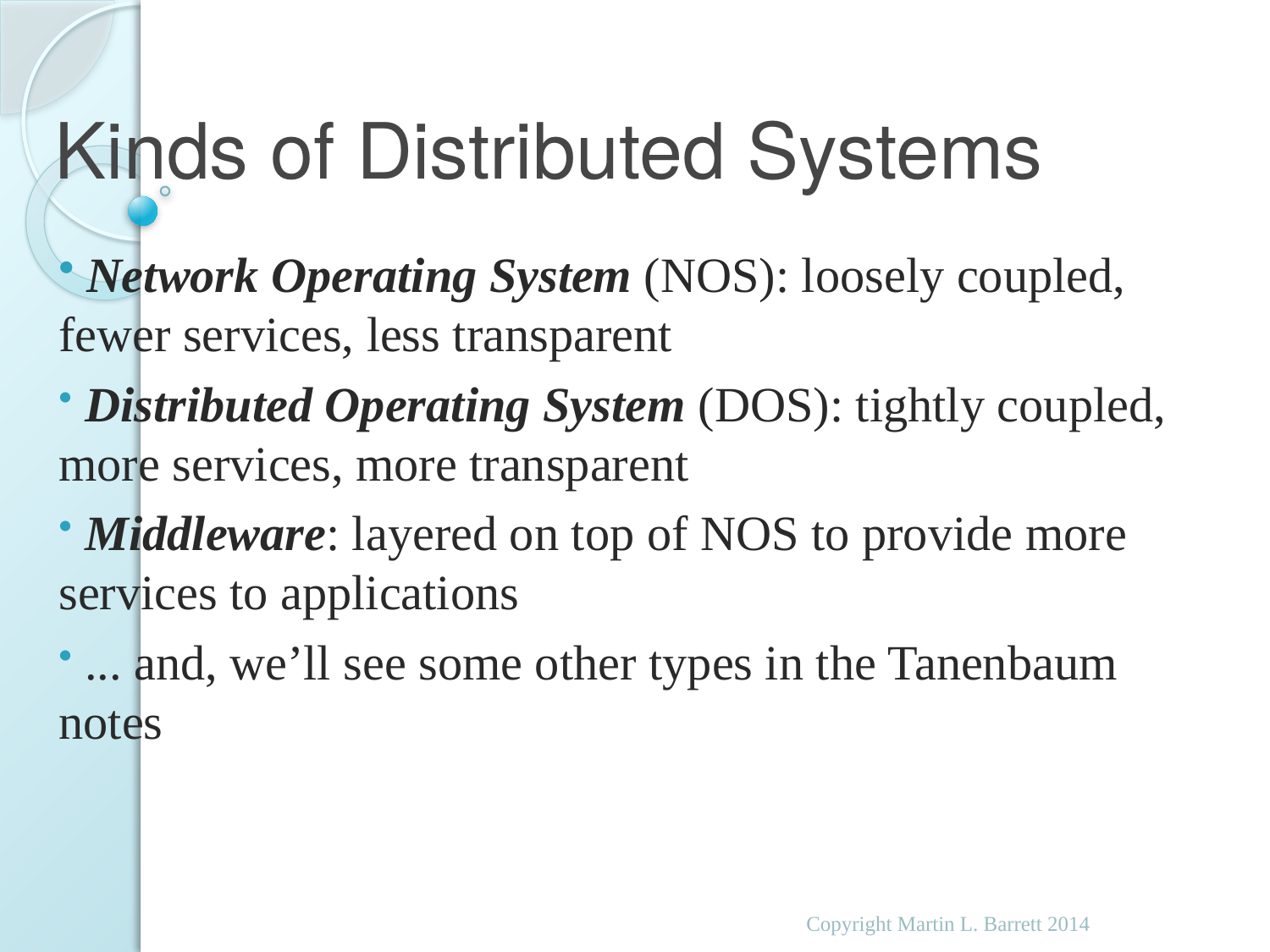

# Kinds of Distributed Systems
 Network Operating System (NOS): loosely coupled, fewer services, less transparent
 Distributed Operating System (DOS): tightly coupled, more services, more transparent
 Middleware: layered on top of NOS to provide more services to applications
 ... and, we’ll see some other types in the Tanenbaum notes
Copyright Martin L. Barrett 2014